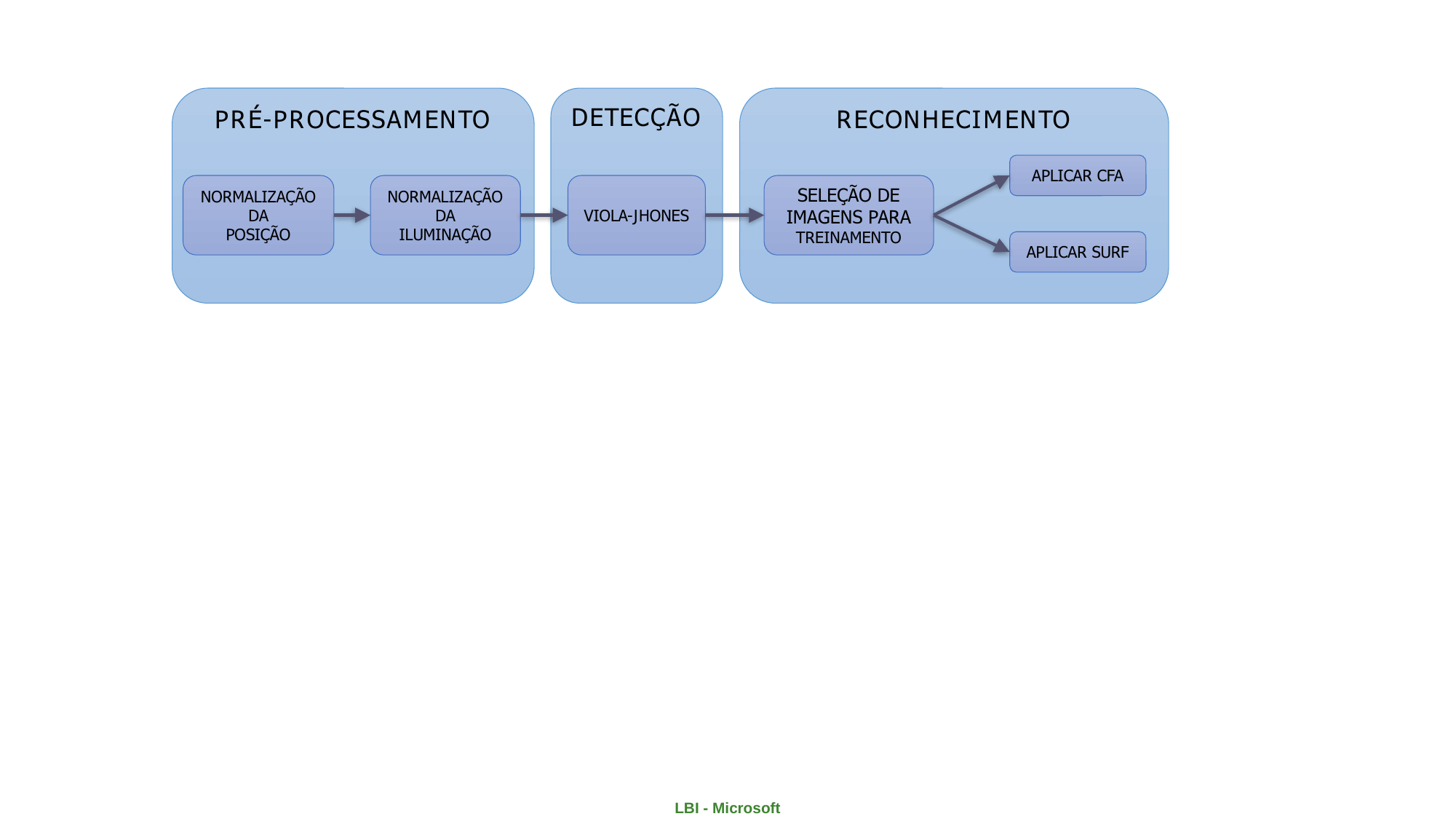

PRÉ-PROCESSAMENTO
DETECÇÃO
RECONHECIMENTO
APLICAR CFA
NORMALIZAÇÃO DA
POSIÇÃO
NORMALIZAÇÃO DA
ILUMINAÇÃO
VIOLA-JHONES
SELEÇÃO DE IMAGENS PARA TREINAMENTO
APLICAR SURF